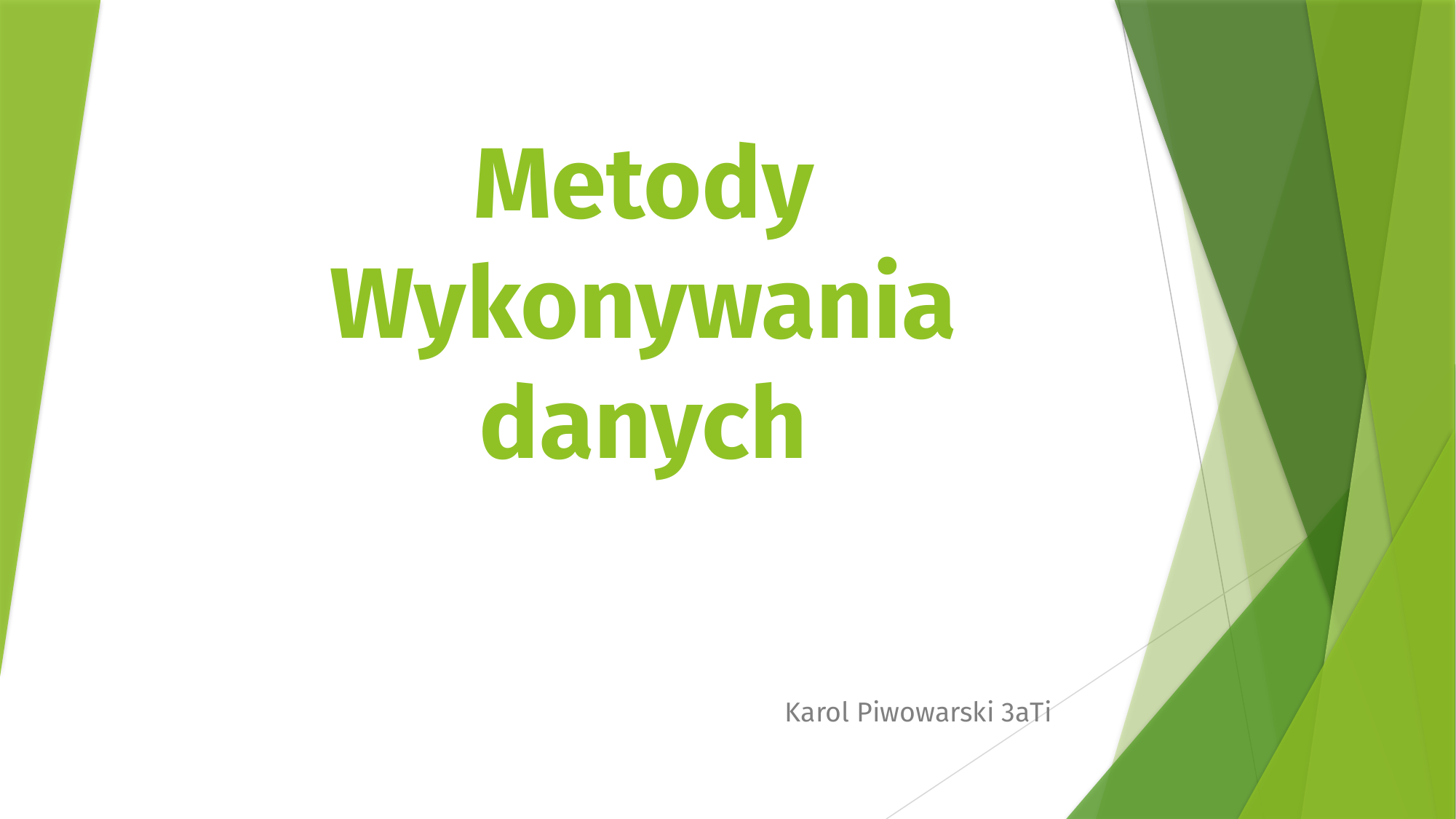

# Metody Wykonywania danych
Karol Piwowarski 3aTi